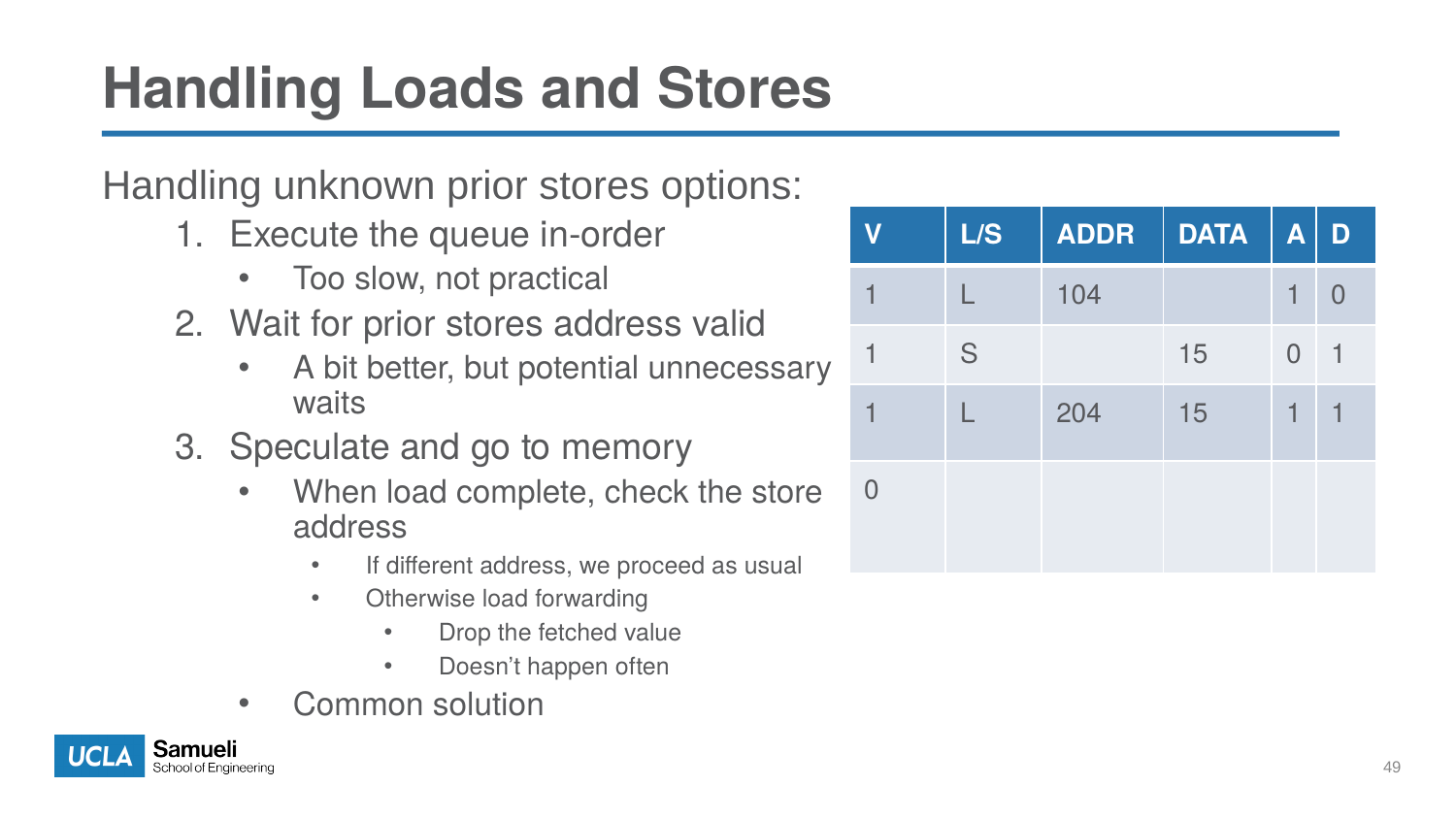

Handling Loads and Stores
Handling unknown prior stores options:
Execute the queue in-order
Too slow, not practical
Wait for prior stores address valid
A bit better, but potential unnecessary waits
Speculate and go to memory
When load complete, check the store address
If different address, we proceed as usual
Otherwise load forwarding
Drop the fetched value
Doesn’t happen often
Common solution
| V | L/S | ADDR | DATA | A | D |
| --- | --- | --- | --- | --- | --- |
| 1 | L | 104 |  | 1 | 0 |
| 1 | S |  | 15 | 0 | 1 |
| 1 | L | 204 | 15 | 1 | 1 |
| 0 |  |  |  |  |  |
49